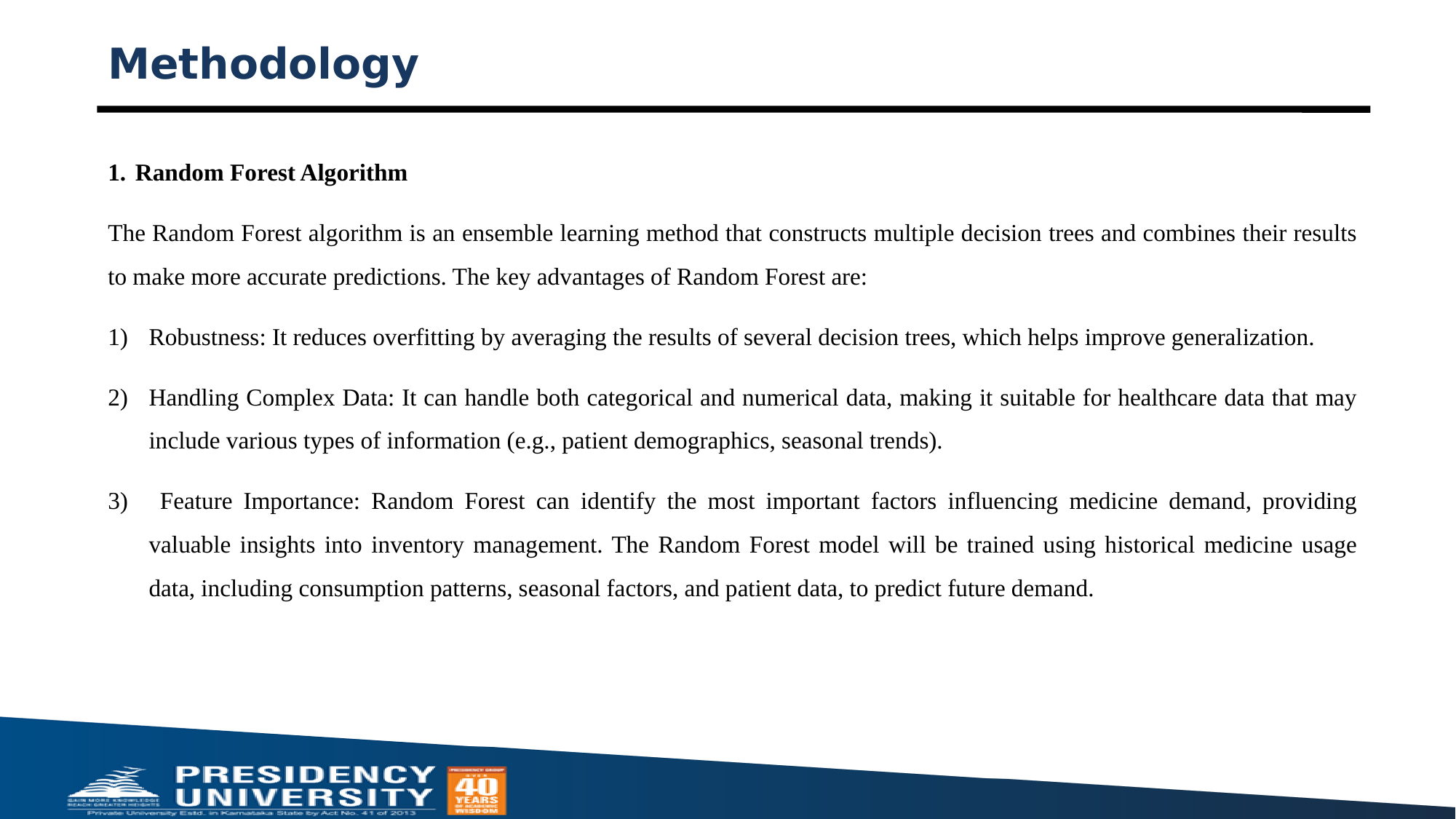

# Methodology
Random Forest Algorithm
The Random Forest algorithm is an ensemble learning method that constructs multiple decision trees and combines their results to make more accurate predictions. The key advantages of Random Forest are:
Robustness: It reduces overfitting by averaging the results of several decision trees, which helps improve generalization.
Handling Complex Data: It can handle both categorical and numerical data, making it suitable for healthcare data that may include various types of information (e.g., patient demographics, seasonal trends).
 Feature Importance: Random Forest can identify the most important factors influencing medicine demand, providing valuable insights into inventory management. The Random Forest model will be trained using historical medicine usage data, including consumption patterns, seasonal factors, and patient data, to predict future demand.